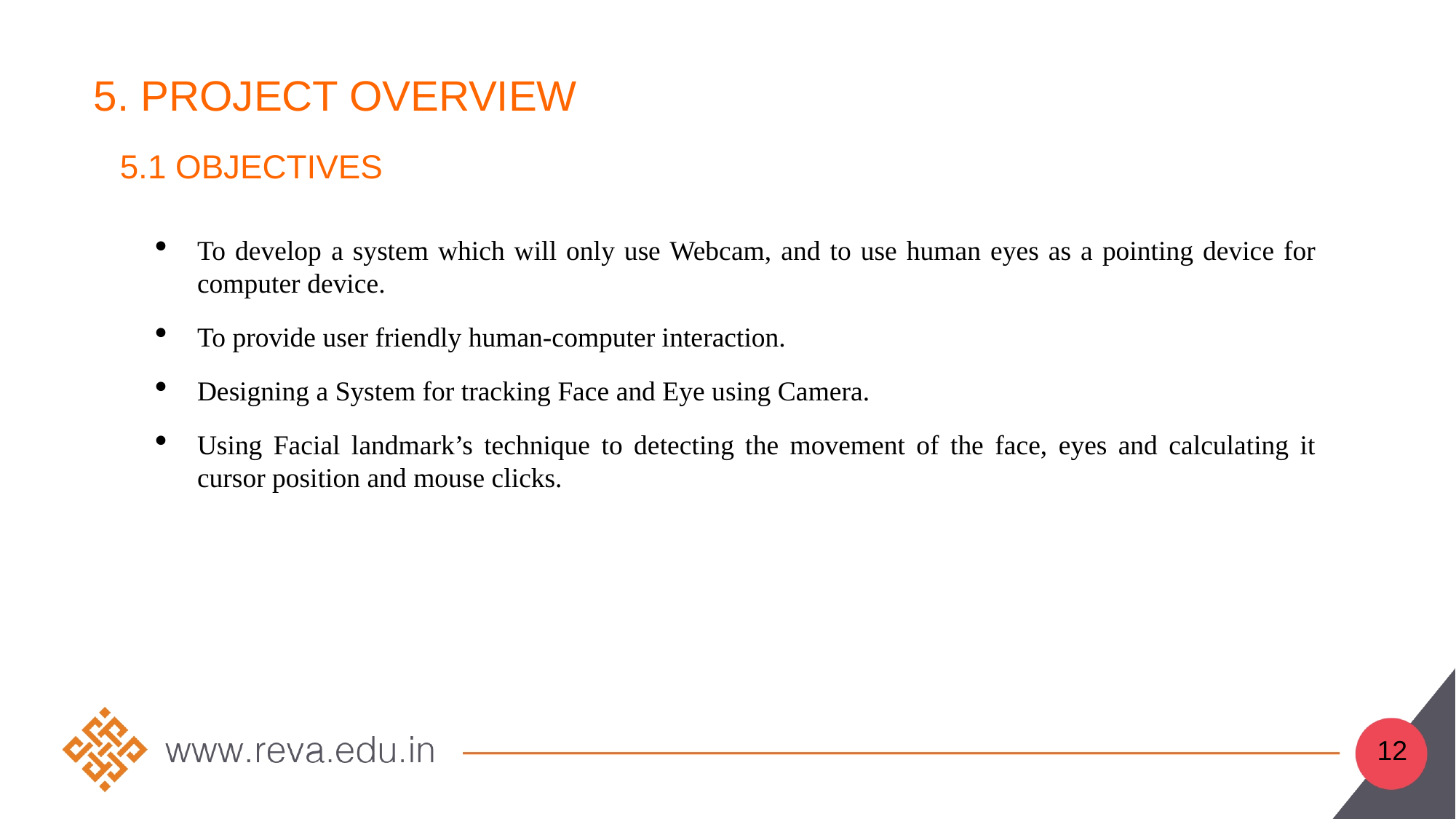

# 5. Project overview
5.1 OBJECTIVES
To develop a system which will only use Webcam, and to use human eyes as a pointing device for computer device.
To provide user friendly human-computer interaction.
Designing a System for tracking Face and Eye using Camera.
Using Facial landmark’s technique to detecting the movement of the face, eyes and calculating it cursor position and mouse clicks.

12